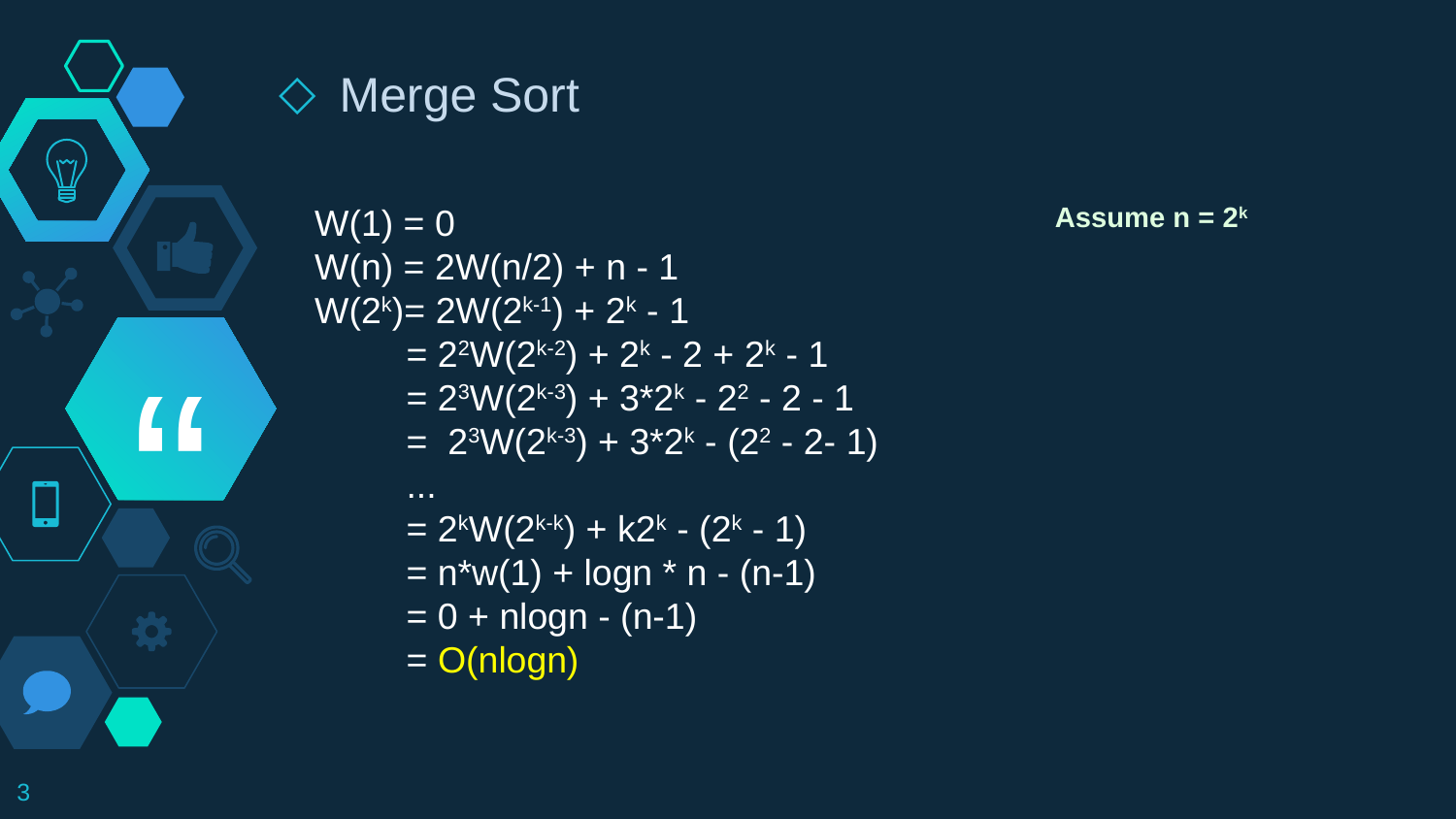

Merge Sort
Assume n = 2k
W(1) = 0
W(n) = 2W(n/2) + n - 1
W(2k)= 2W(2k-1) + 2k - 1
         = 22W(2k-2) + 2k - 2 + 2k - 1
         = 23W(2k-3) + 3*2k - 22 - 2 - 1
         =  23W(2k-3) + 3*2k - (22 - 2- 1)
         ...
         = 2kW(2k-k) + k2k - (2k - 1)
         = n*w(1) + logn * n - (n-1)
         = 0 + nlogn - (n-1)
         = O(nlogn)

3